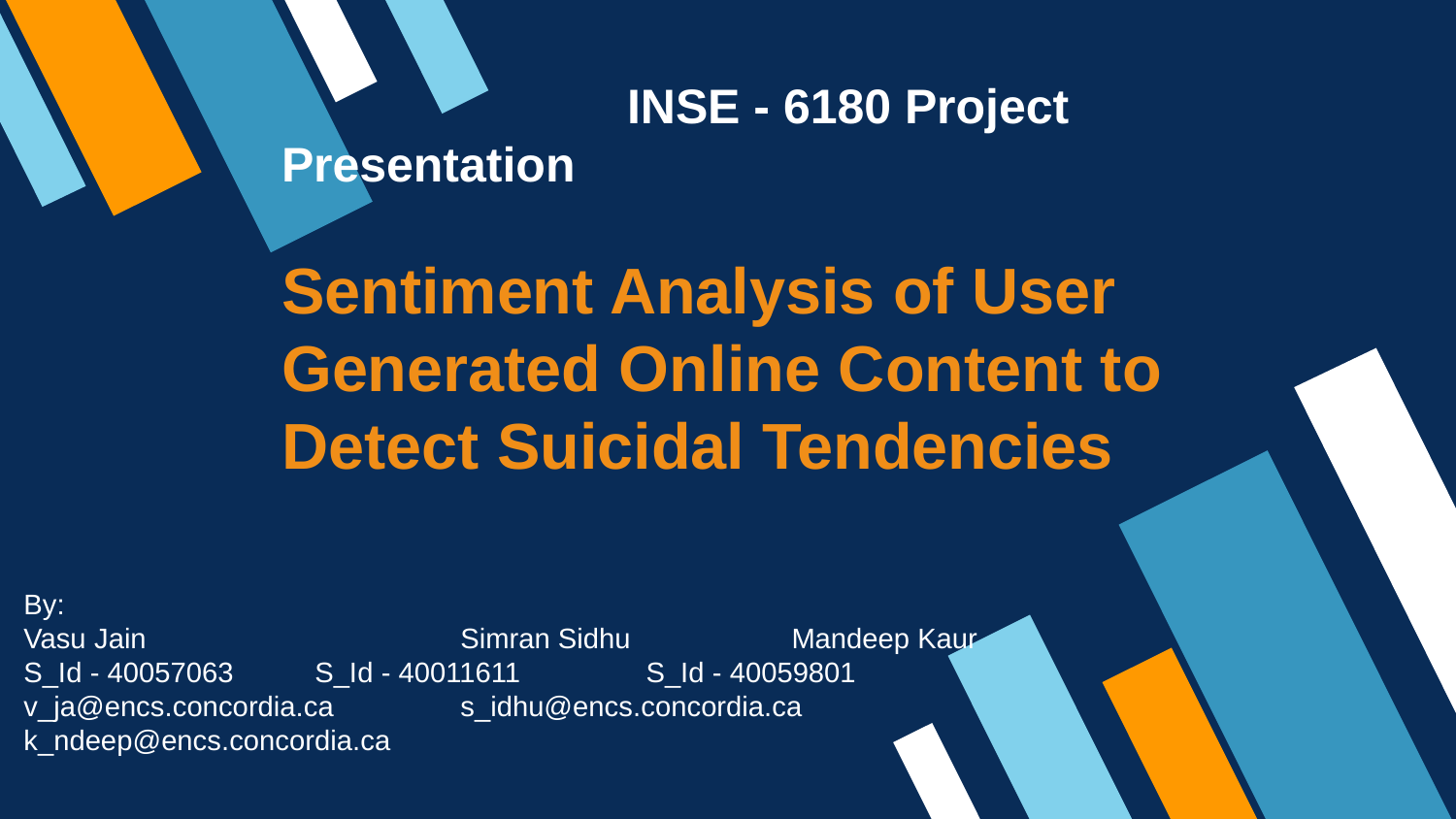

# INSE - 6180 Project Presentation Sentiment Analysis of User Generated Online Content to Detect Suicidal Tendencies
By:
Vasu Jain     		Simran Sidhu  	     Mandeep Kaur
S_Id - 40057063 	S_Id - 40011611	     S_Id - 40059801
v_ja@encs.concordia.ca 	s_idhu@encs.concordia.ca     k_ndeep@encs.concordia.ca